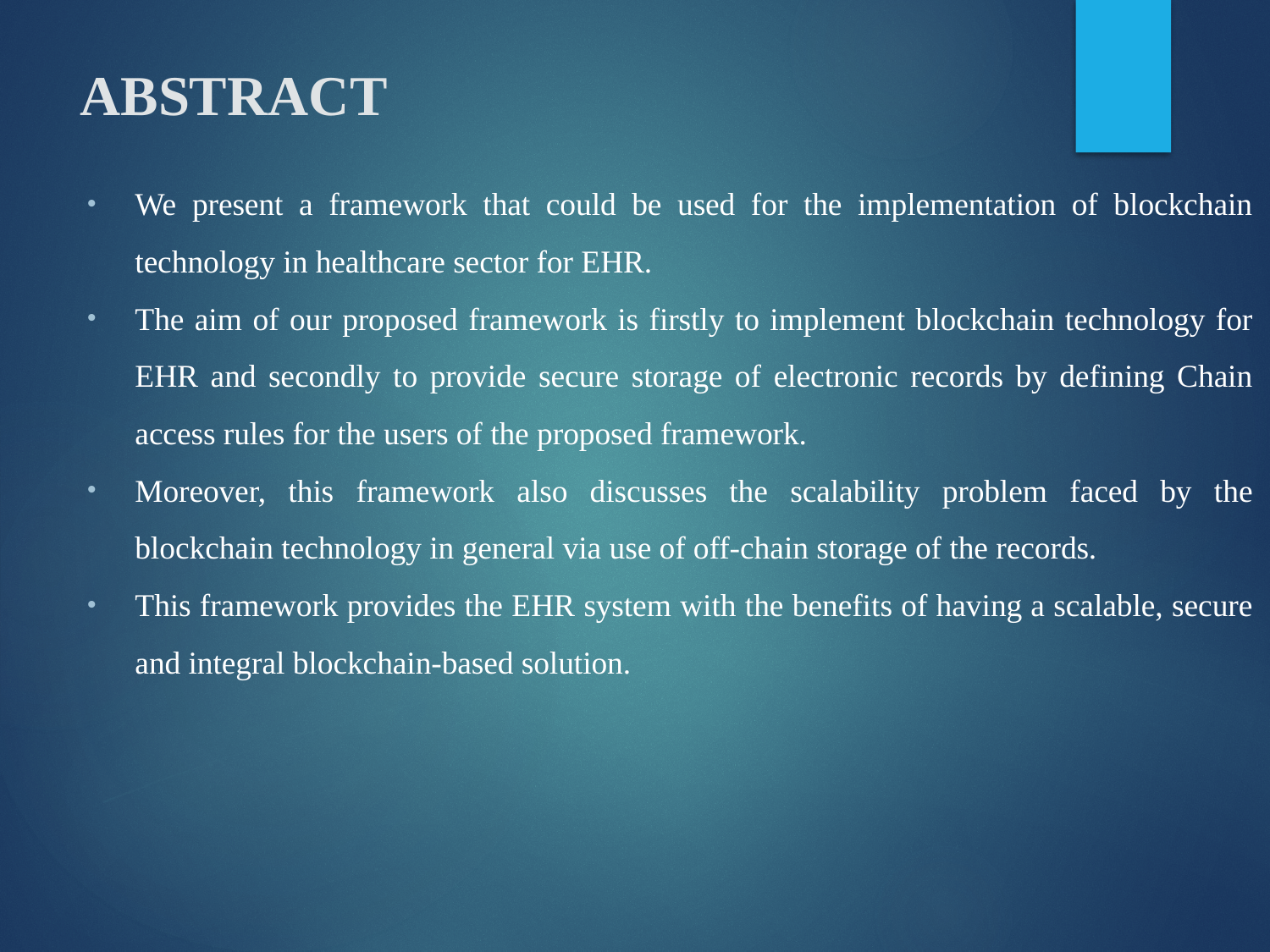

# ABSTRACT
We present a framework that could be used for the implementation of blockchain technology in healthcare sector for EHR.
The aim of our proposed framework is firstly to implement blockchain technology for EHR and secondly to provide secure storage of electronic records by defining Chain access rules for the users of the proposed framework.
Moreover, this framework also discusses the scalability problem faced by the blockchain technology in general via use of off-chain storage of the records.
This framework provides the EHR system with the benefits of having a scalable, secure and integral blockchain-based solution.